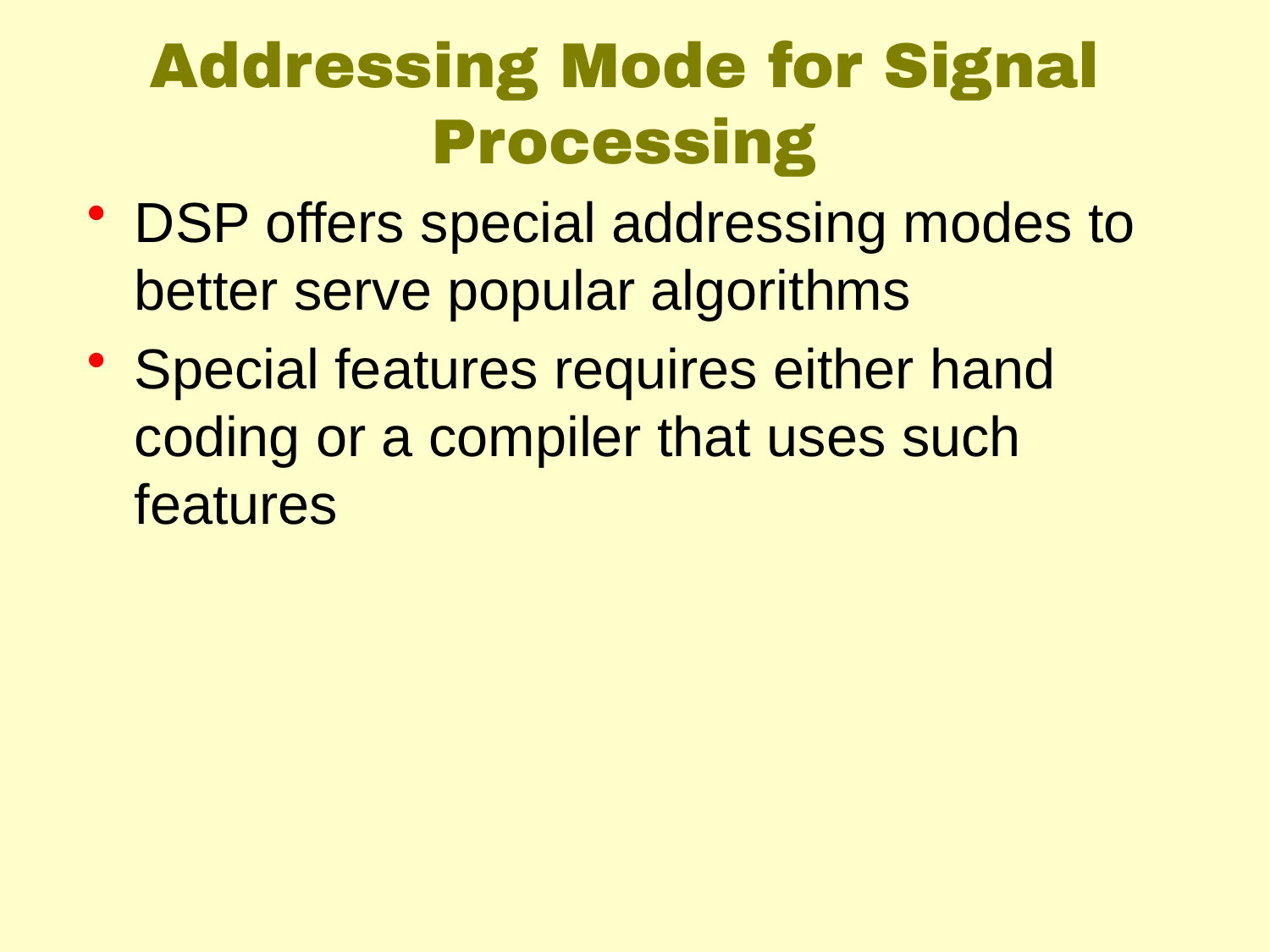

# Addressing Mode for Signal Processing
DSP offers special addressing modes to better serve popular algorithms
Special features requires either hand coding or a compiler that uses such features